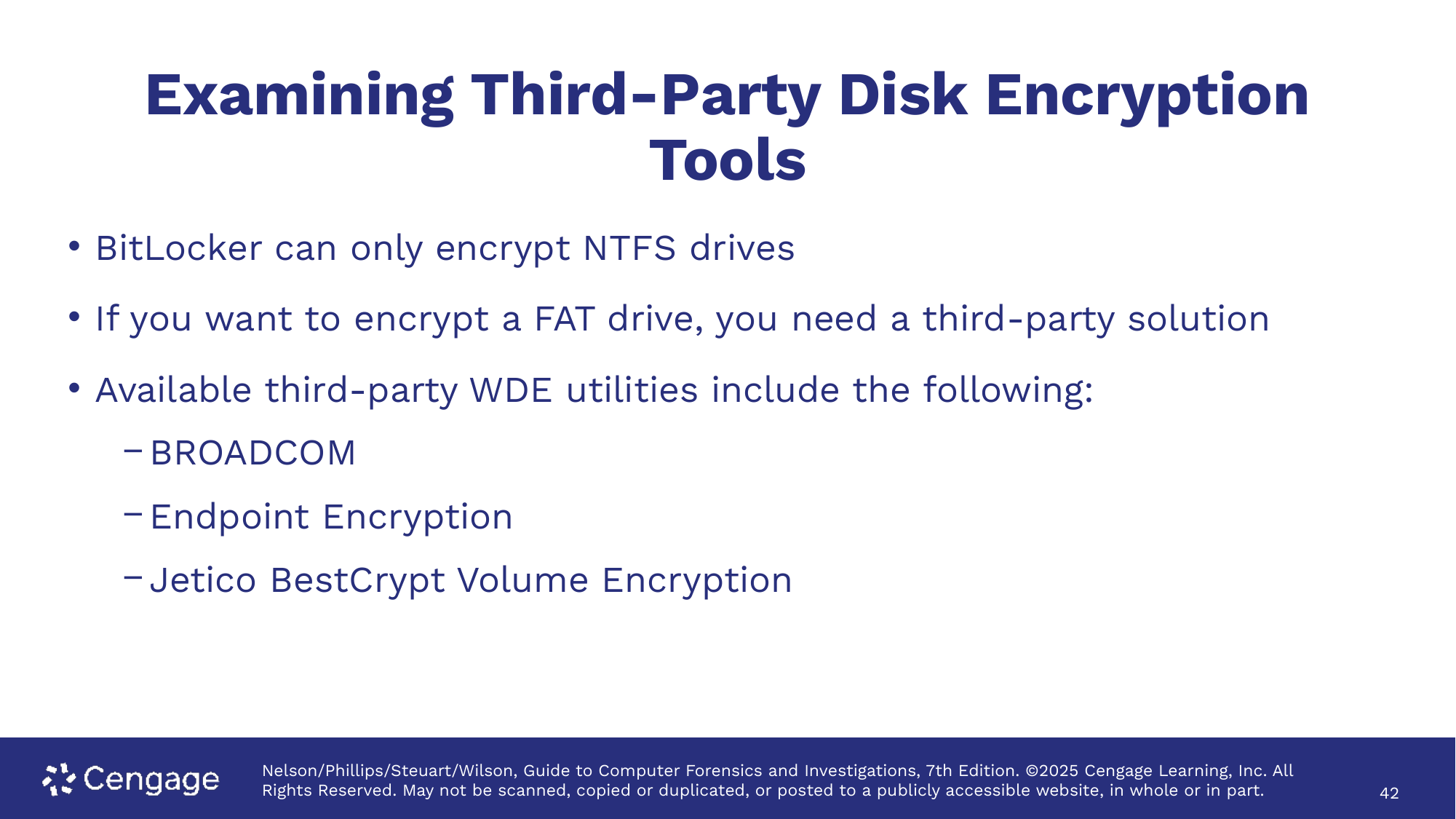

# Examining Third-Party Disk Encryption Tools
BitLocker can only encrypt NTFS drives
If you want to encrypt a FAT drive, you need a third-party solution
Available third-party WDE utilities include the following:
BROADCOM
Endpoint Encryption
Jetico BestCrypt Volume Encryption